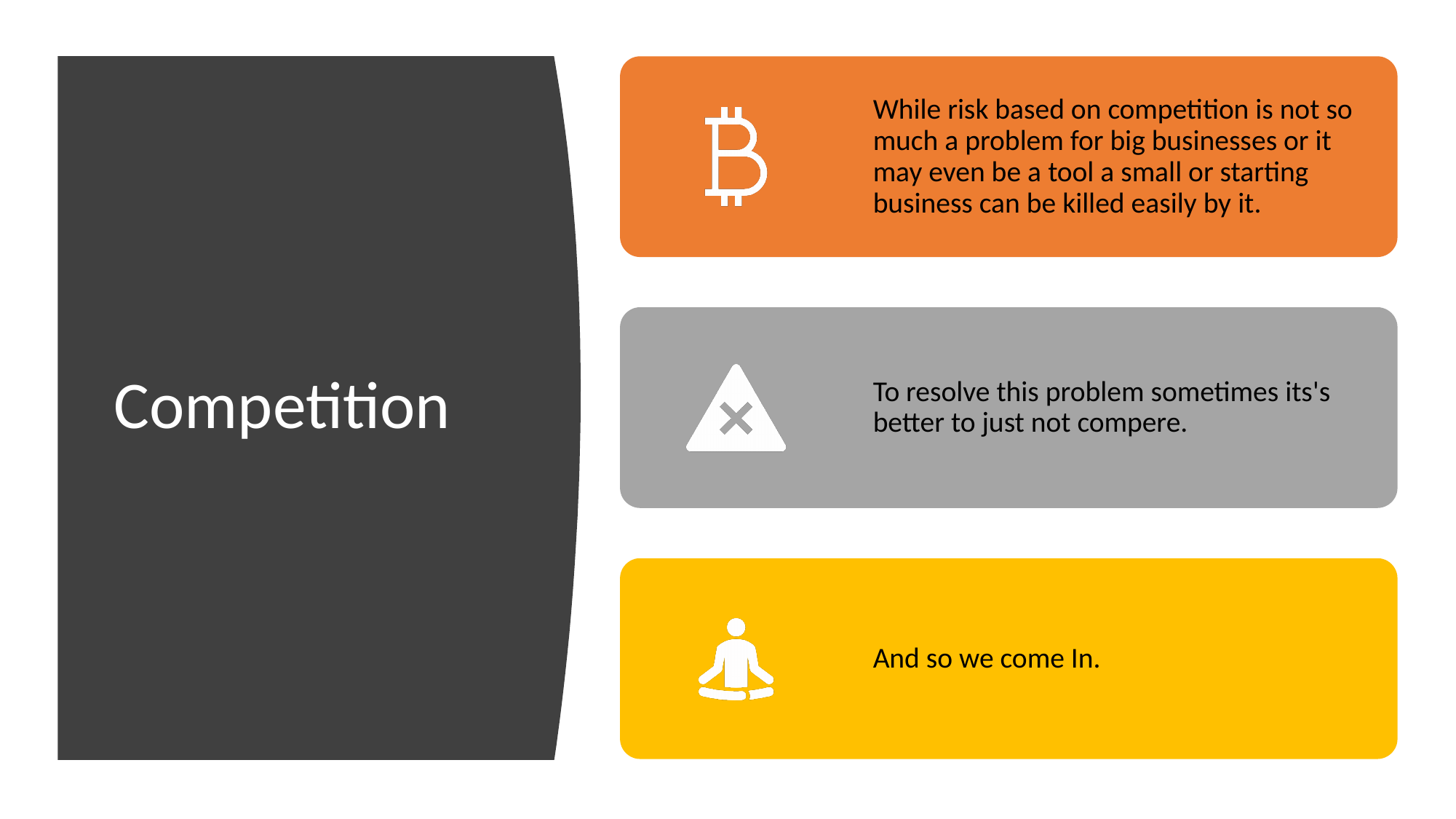

While risk based on competition is not so much a problem for big businesses or it may even be a tool a small or starting business can be killed easily by it.
To resolve this problem sometimes its's better to just not compere.
And so we come In.

# Competition